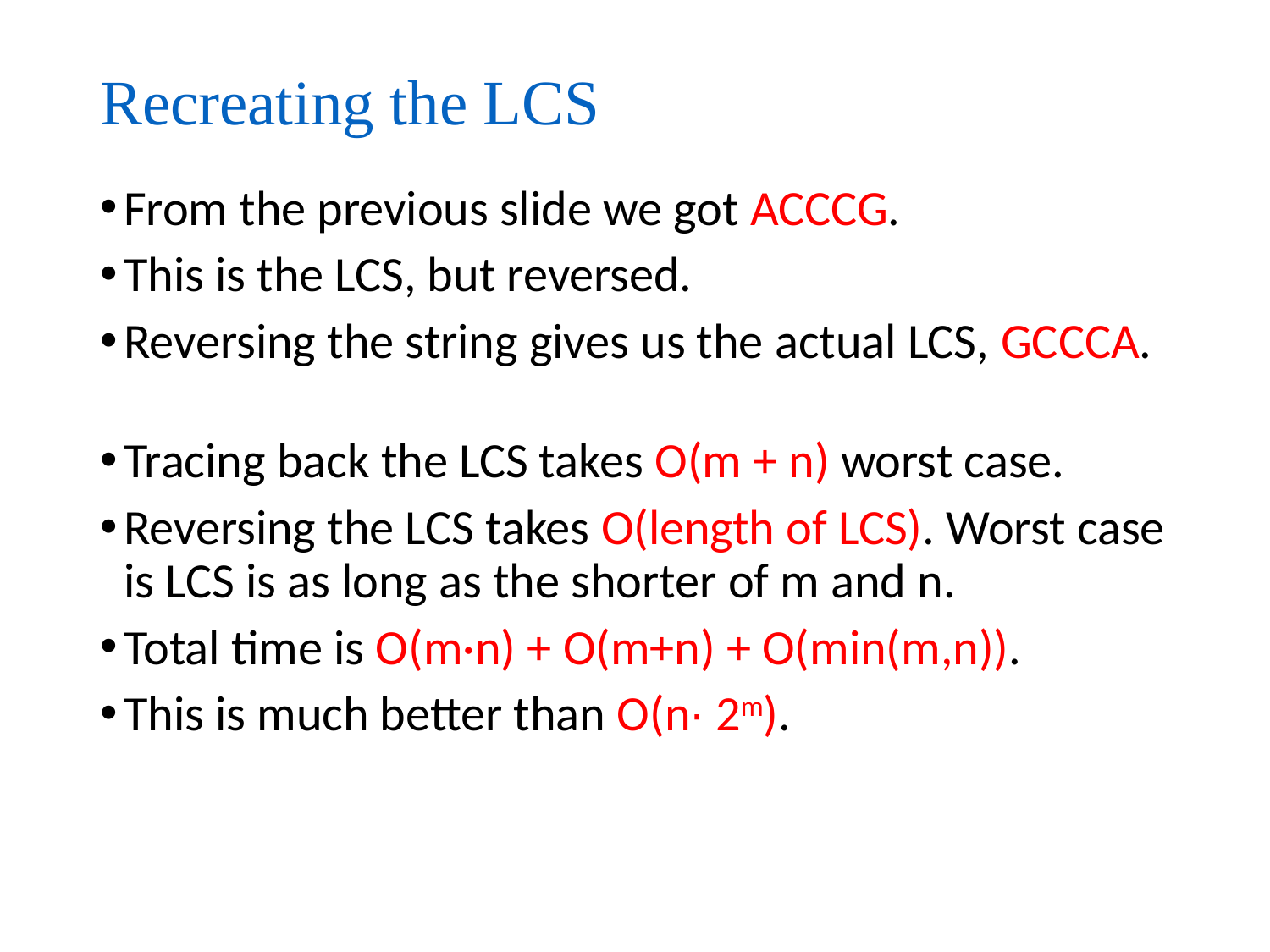

# Recreating the LCS
From the previous slide we got ACCCG.
This is the LCS, but reversed.
Reversing the string gives us the actual LCS, GCCCA.
Tracing back the LCS takes O(m + n) worst case.
Reversing the LCS takes O(length of LCS). Worst case is LCS is as long as the shorter of m and n.
Total time is O(m·n) + O(m+n) + O(min(m,n)).
This is much better than O(n∙ 2m).